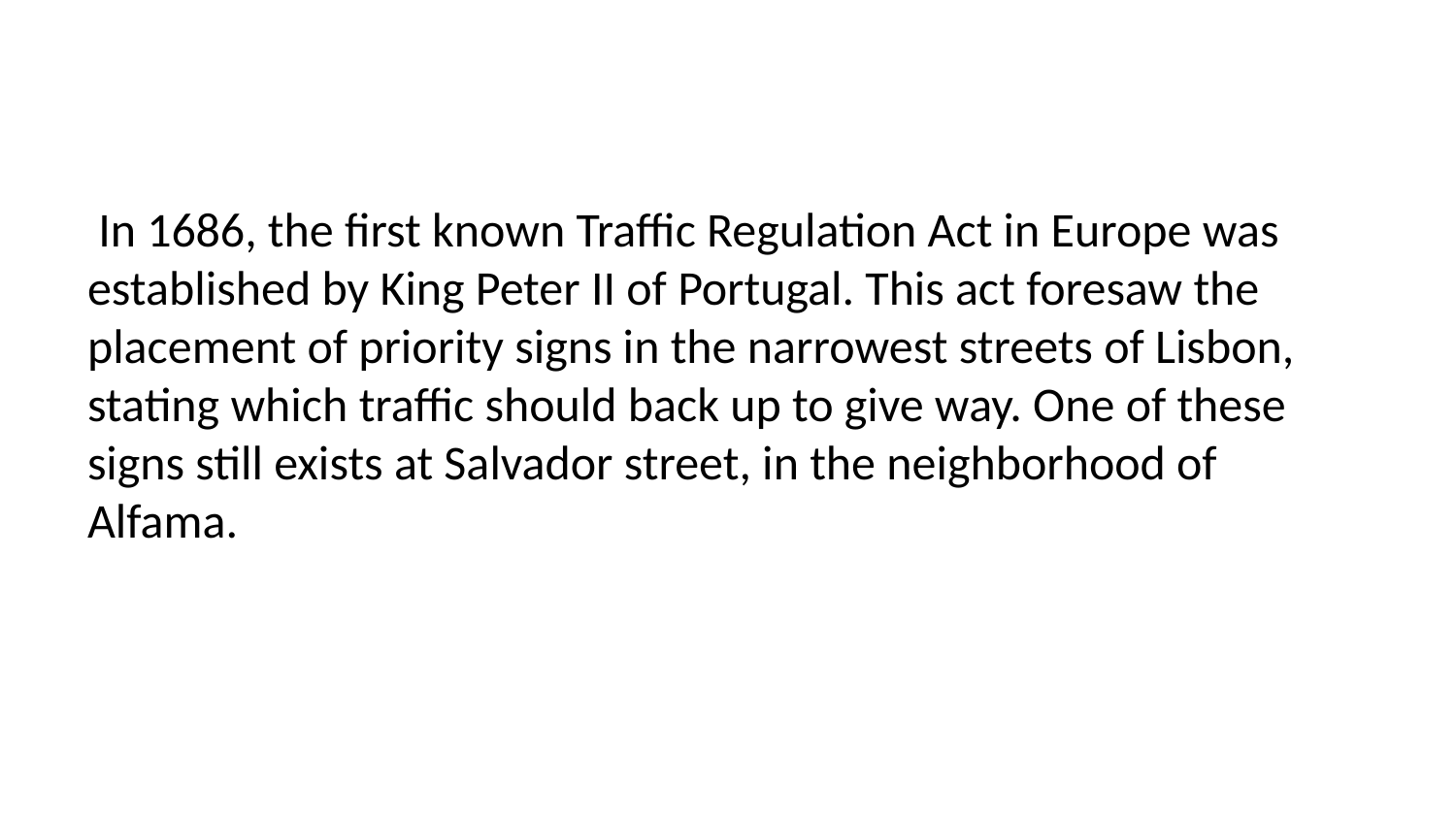

In 1686, the first known Traffic Regulation Act in Europe was established by King Peter II of Portugal. This act foresaw the placement of priority signs in the narrowest streets of Lisbon, stating which traffic should back up to give way. One of these signs still exists at Salvador street, in the neighborhood of Alfama.